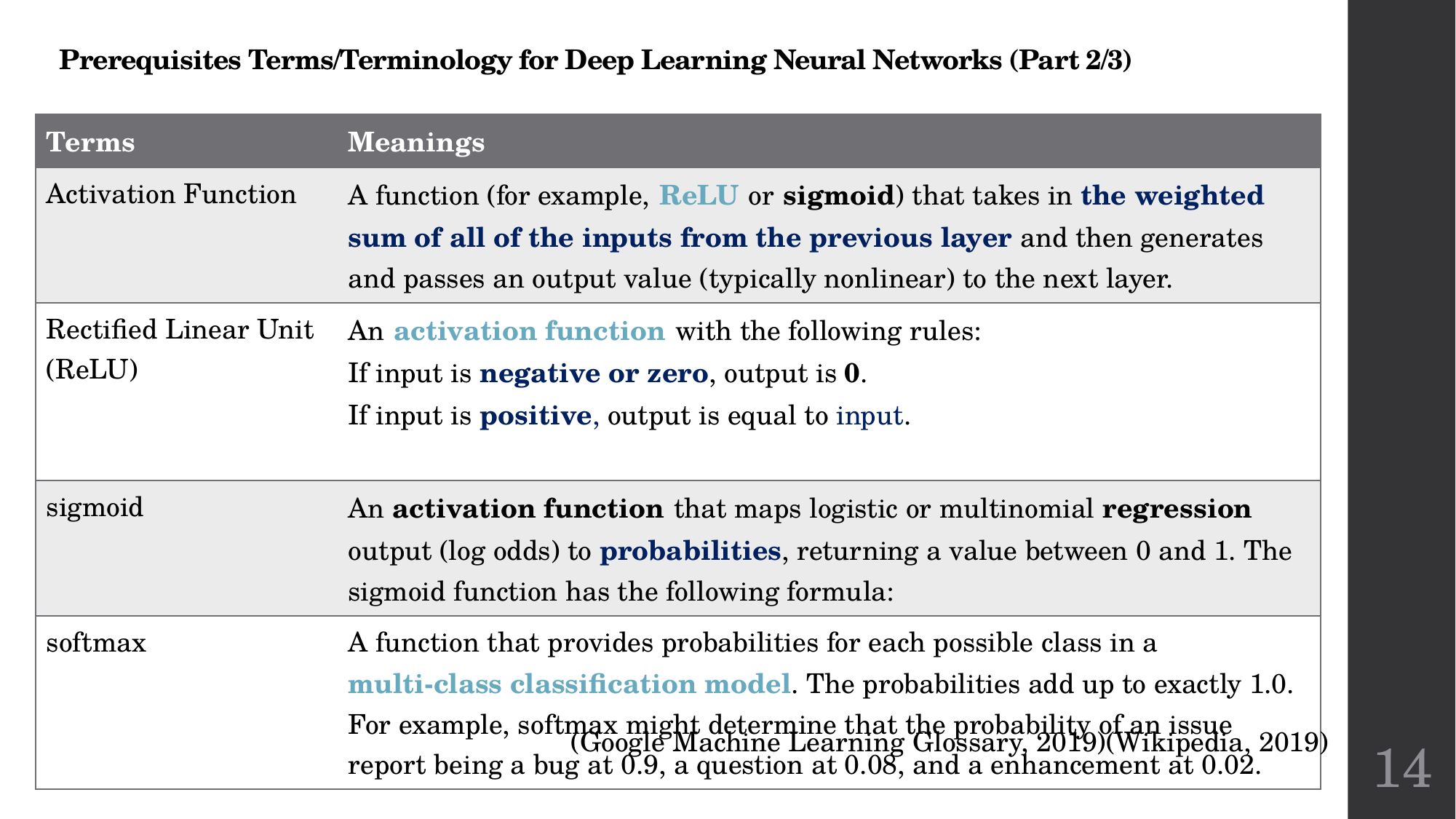

# Prerequisites Terms/Terminology for Deep Learning Neural Networks (Part 2/3)
| Terms | Meanings |
| --- | --- |
| Activation Function | A function (for example, ReLU or sigmoid) that takes in the weighted sum of all of the inputs from the previous layer and then generates and passes an output value (typically nonlinear) to the next layer. |
| Rectified Linear Unit (ReLU) | An activation function with the following rules: If input is negative or zero, output is 0. If input is positive, output is equal to input. |
| sigmoid | An activation function that maps logistic or multinomial regression output (log odds) to probabilities, returning a value between 0 and 1. The sigmoid function has the following formula: |
| softmax | A function that provides probabilities for each possible class in a multi-class classification model. The probabilities add up to exactly 1.0. For example, softmax might determine that the probability of an issue report being a bug at 0.9, a question at 0.08, and a enhancement at 0.02. |
(Google Machine Learning Glossary, 2019)(Wikipedia, 2019)
14